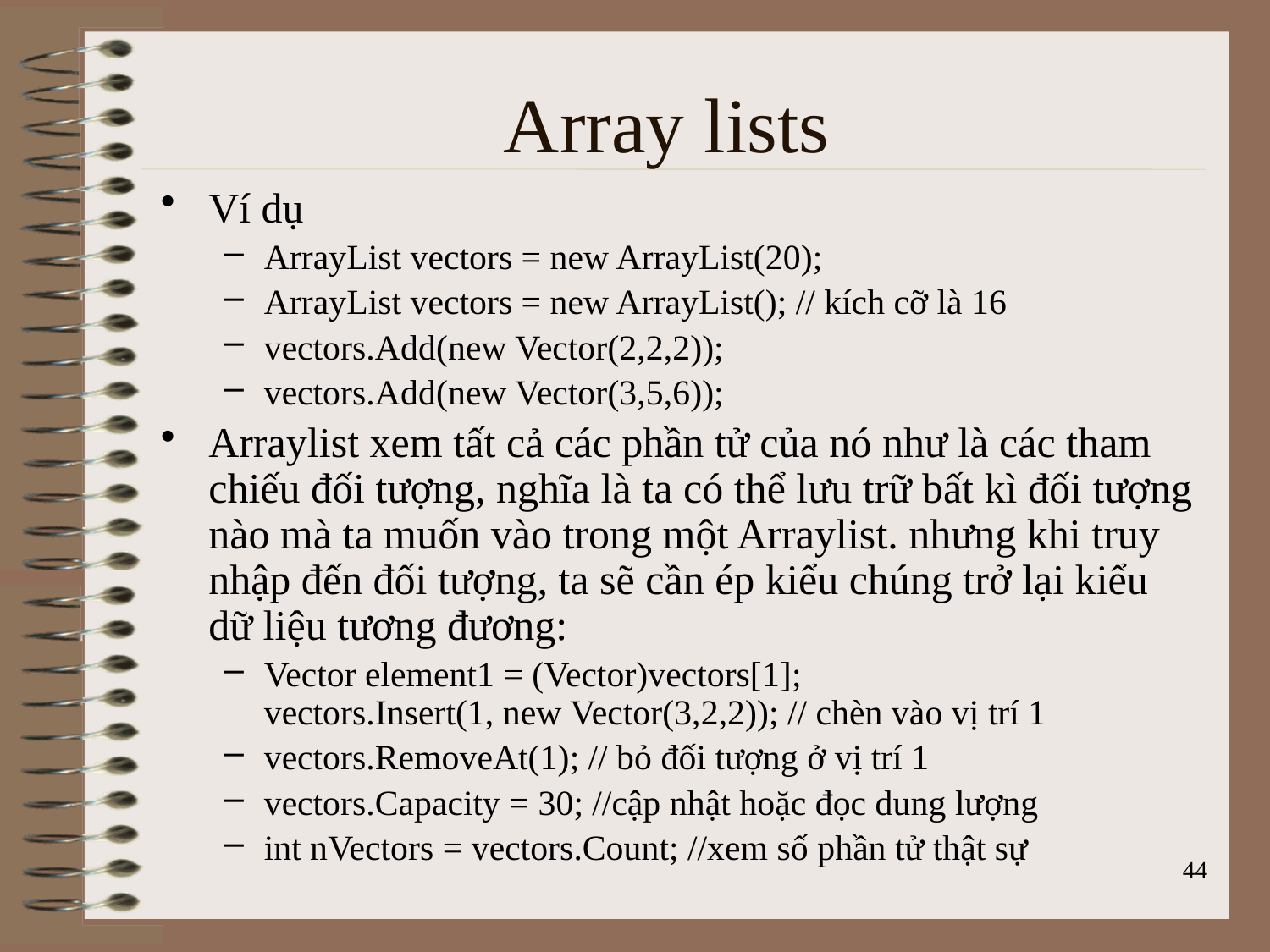

# Array lists
Ví dụ
ArrayList vectors = new ArrayList(20);
ArrayList vectors = new ArrayList(); // kích cỡ là 16
vectors.Add(new Vector(2,2,2));
vectors.Add(new Vector(3,5,6));
Arraylist xem tất cả các phần tử của nó như là các tham chiếu đối tượng, nghĩa là ta có thể lưu trữ bất kì đối tượng nào mà ta muốn vào trong một Arraylist. nhưng khi truy nhập đến đối tượng, ta sẽ cần ép kiểu chúng trở lại kiểu dữ liệu tương đương:
Vector element1 = (Vector)vectors[1];
vectors.Insert(1, new Vector(3,2,2)); // chèn vào vị trí 1
vectors.RemoveAt(1); // bỏ đối tượng ở vị trí 1
vectors.Capacity = 30; //cập nhật hoặc đọc dung lượng
int nVectors = vectors.Count; //xem số phần tử thật sự
44